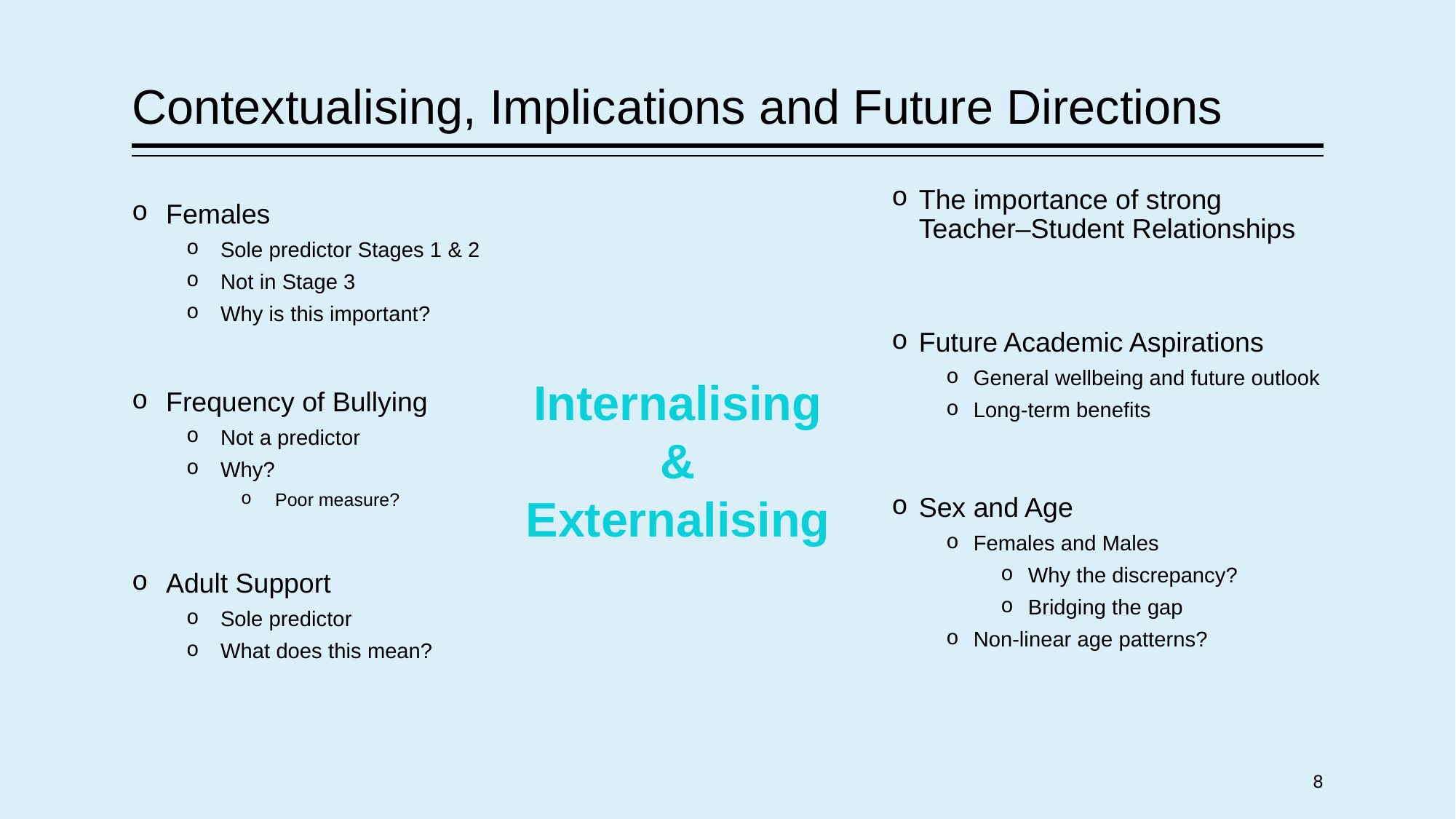

# Contextualising, Implications and Future Directions
The importance of strong Teacher–Student Relationships

Future Academic Aspirations
General wellbeing and future outlook
Long-term benefits

Sex and Age
Females and Males
Why the discrepancy?
Bridging the gap
Non-linear age patterns?
Females
Sole predictor Stages 1 & 2
Not in Stage 3
Why is this important?

Frequency of Bullying
Not a predictor
Why?
Poor measure?

Adult Support
Sole predictor
What does this mean?
Internalising
&
Externalising
8